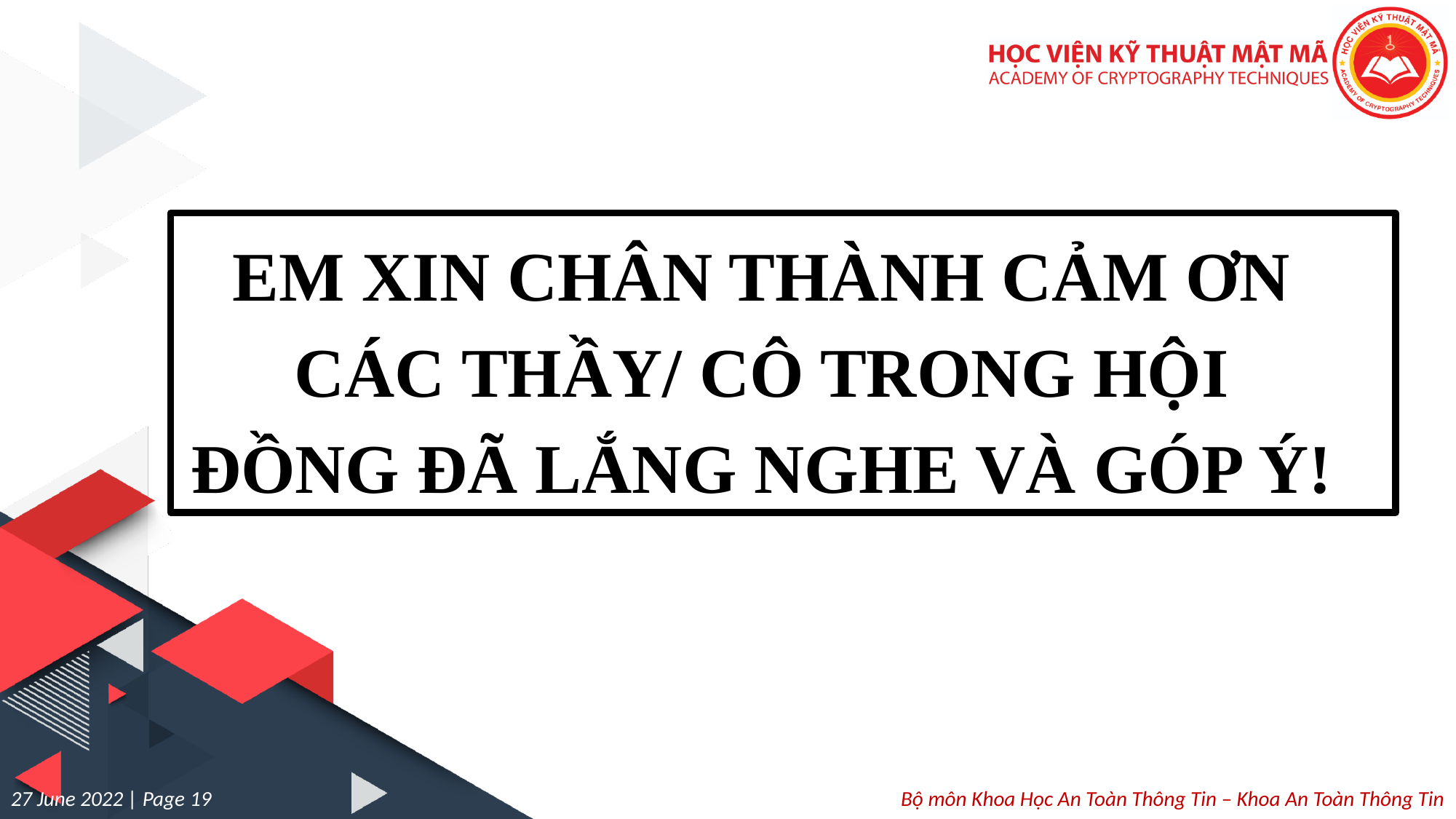

EM XIN CHÂN THÀNH CẢM ƠN CÁC THẦY/ CÔ TRONG HỘI ĐỒNG ĐÃ LẮNG NGHE VÀ GÓP Ý!